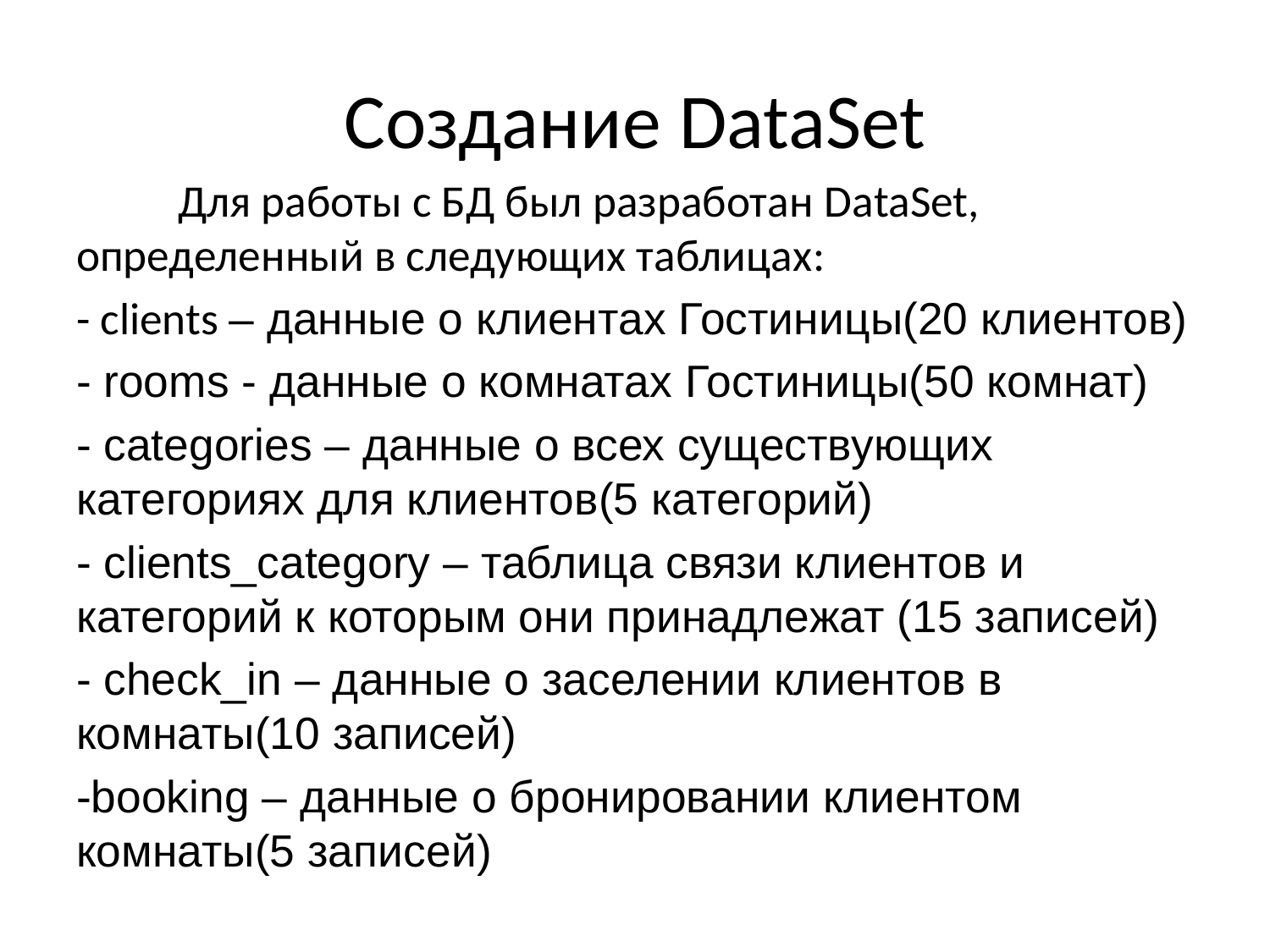

# Создание DataSet
	Для работы с БД был разработан DataSet, определенный в следующих таблицах:
- clients – данные о клиентах Гостиницы(20 клиентов)
- rooms - данные о комнатах Гостиницы(50 комнат)
- categories – данные о всех существующих категориях для клиентов(5 категорий)
- clients_category – таблица связи клиентов и категорий к которым они принадлежат (15 записей)
- check_in – данные о заселении клиентов в комнаты(10 записей)
-booking – данные о бронировании клиентом комнаты(5 записей)